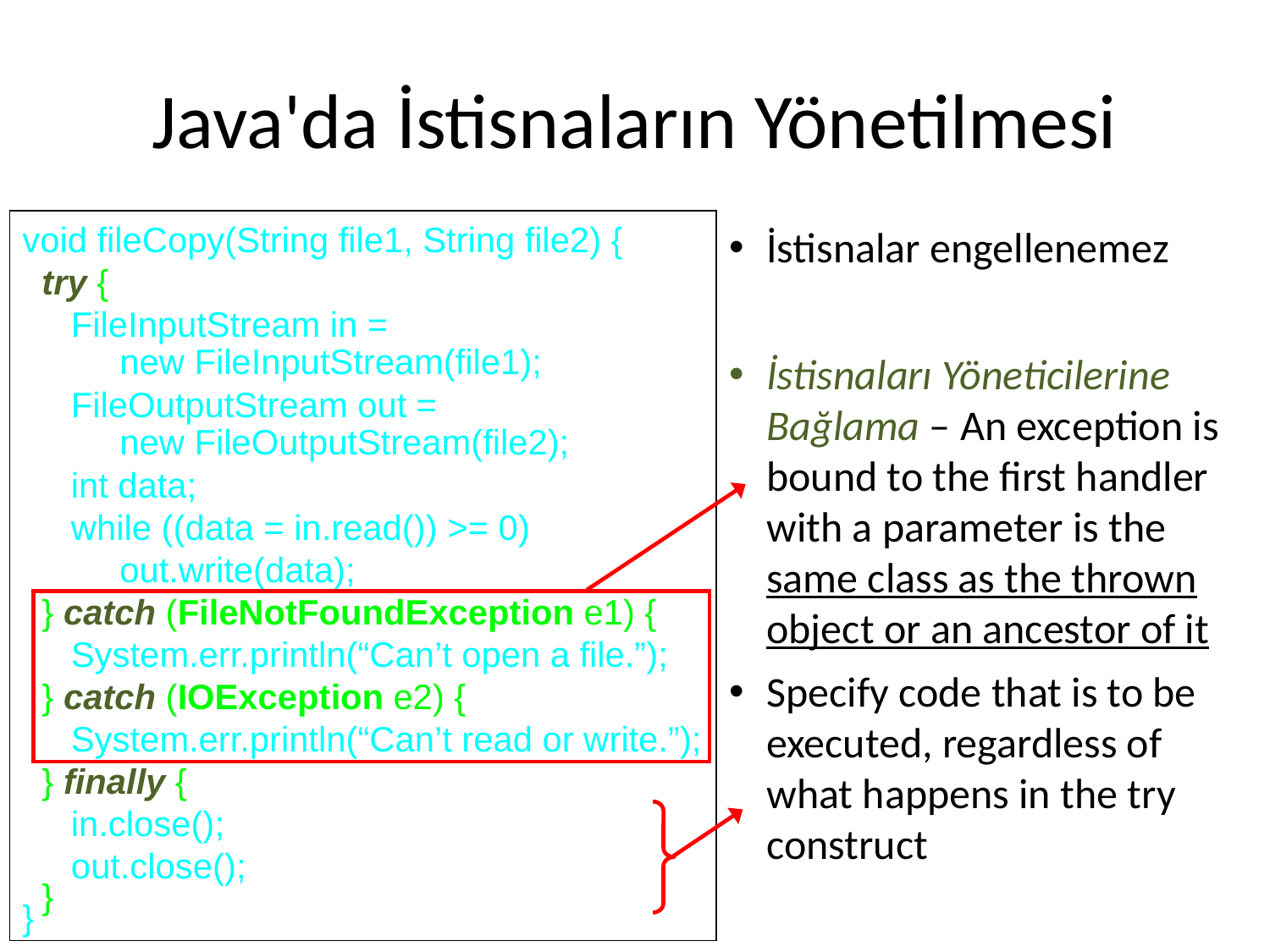

# Java'da İstisnaların Yönetilmesi
void fileCopy(String file1, String file2) {
  try {
     FileInputStream in =
          new FileInputStream(file1);
     FileOutputStream out =
          new FileOutputStream(file2);
     int data;
     while ((data = in.read()) >= 0)
          out.write(data);
  } catch (FileNotFoundException e1) {
     System.err.println(“Can’t open a file.”);
  } catch (IOException e2) {
     System.err.println(“Can’t read or write.”);
  } finally {
     in.close();
     out.close();
  }
}
İstisnalar engellenemez

İstisnaları Yöneticilerine Bağlama – An exception is bound to the first handler with a parameter is the same class as the thrown object or an ancestor of it
Specify code that is to be executed, regardless of what happens in the try construct